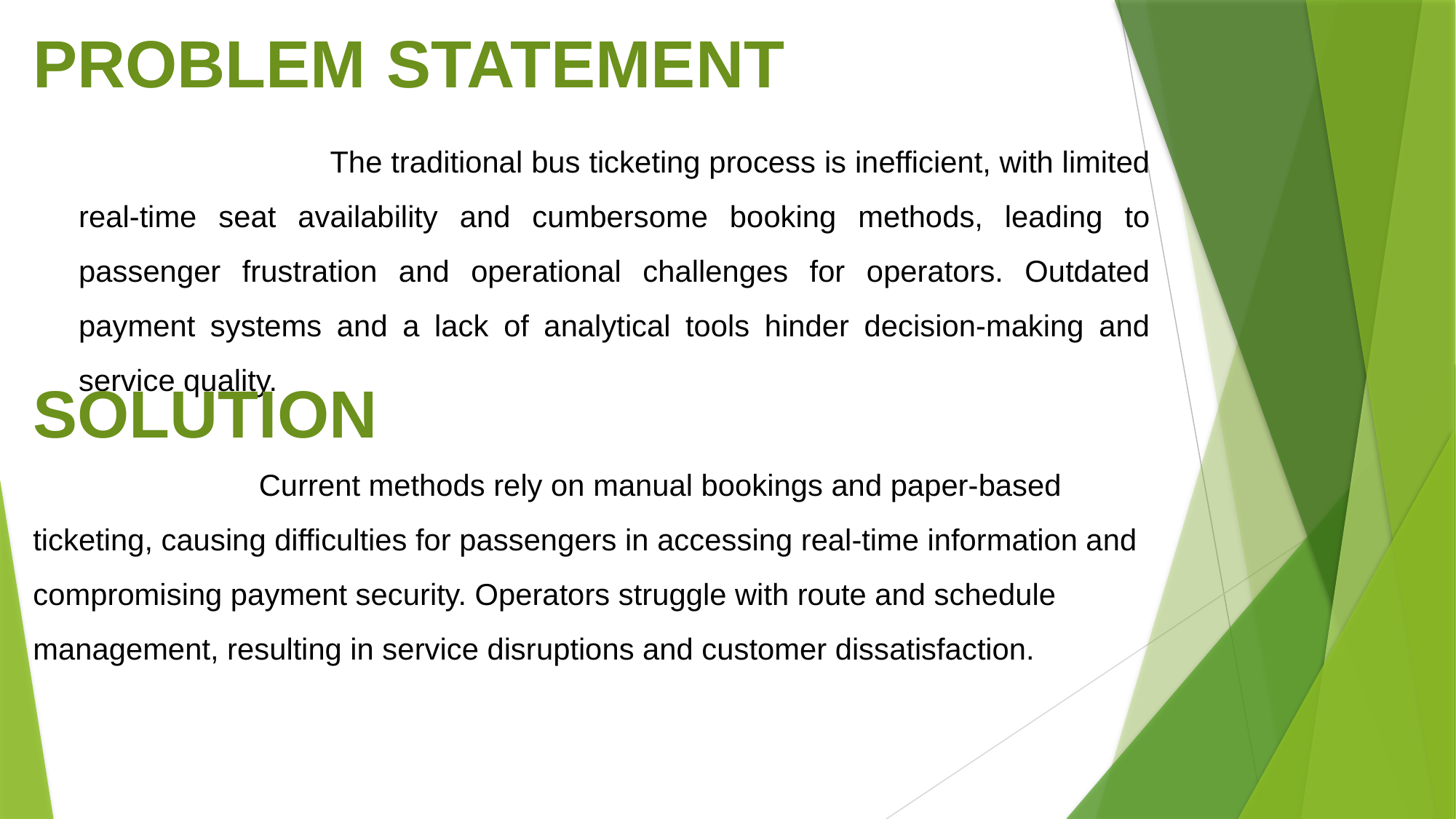

PROBLEM STATEMENT
                             The traditional bus ticketing process is inefficient, with limited real-time seat availability and cumbersome booking methods, leading to passenger frustration and operational challenges for operators. Outdated payment systems and a lack of analytical tools hinder decision-making and service quality.
SOLUTION
                           Current methods rely on manual bookings and paper-based ticketing, causing difficulties for passengers in accessing real-time information and compromising payment security. Operators struggle with route and schedule management, resulting in service disruptions and customer dissatisfaction.